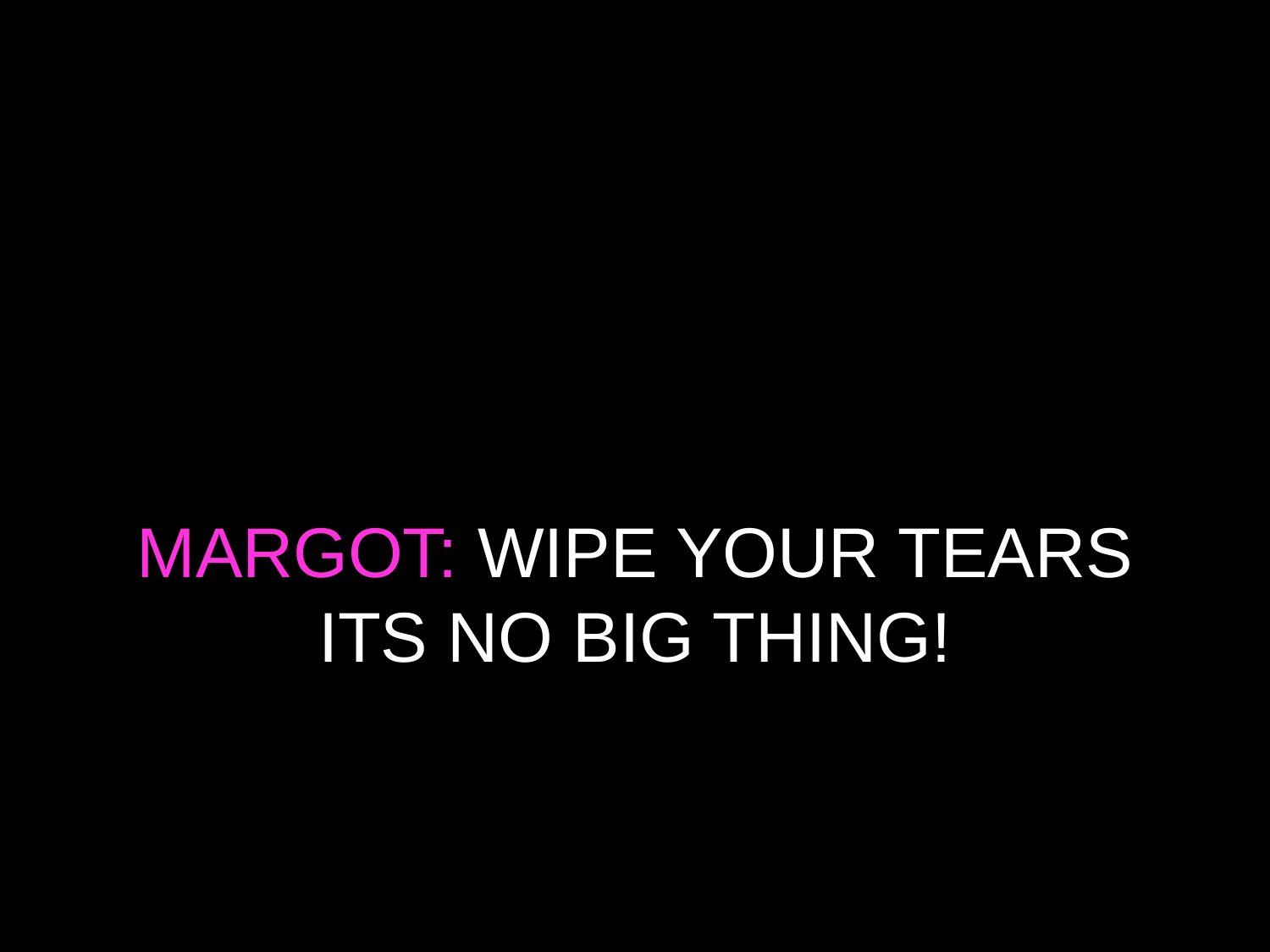

# MARGOT: WIPE YOUR TEARS ITS NO BIG THING!